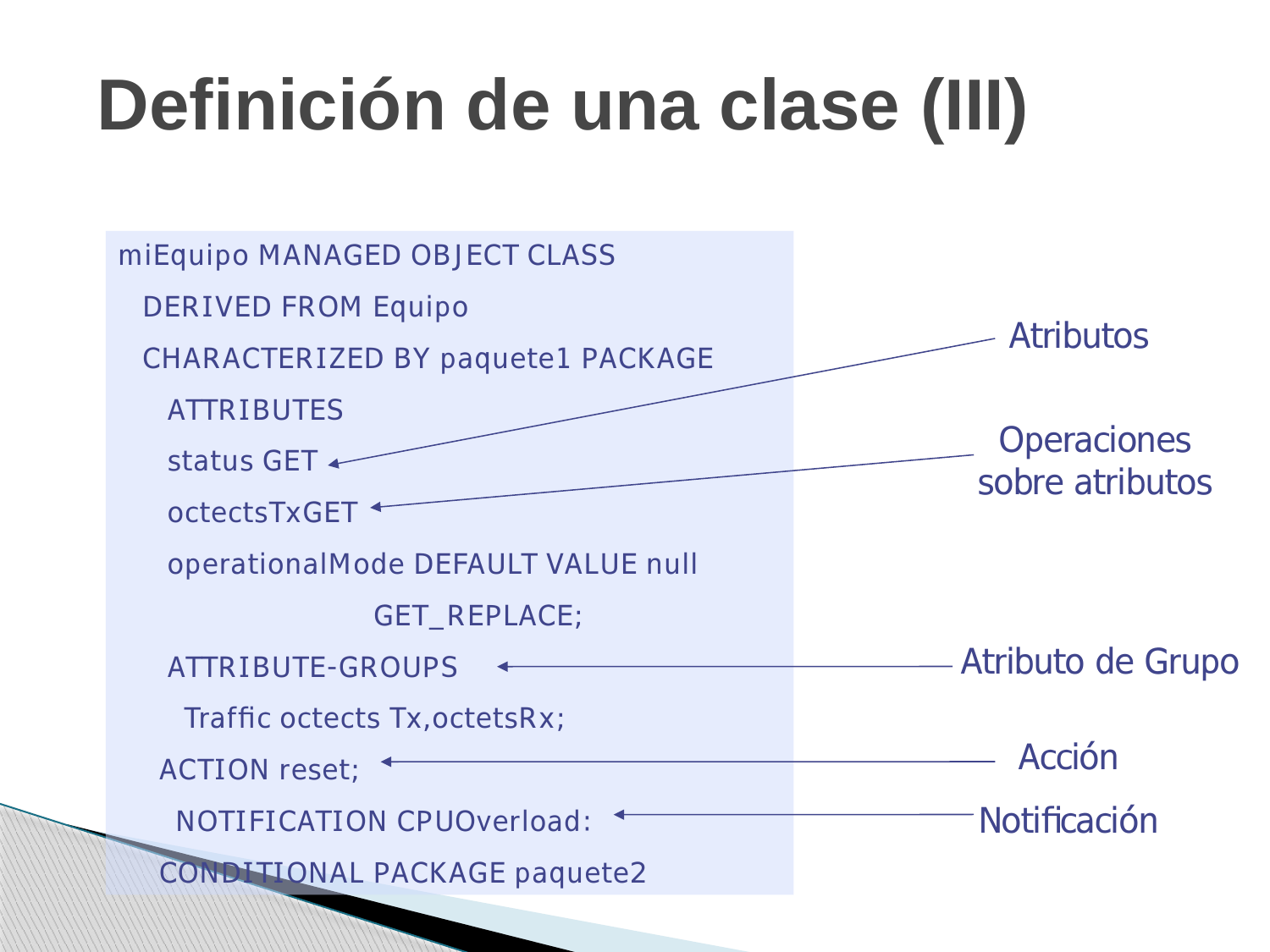

# Definición de una clase (III)
miEquipo MANAGED OBJECT CLASS
   DERIVED FROM Equipo
   CHARACTERIZED BY paquete1 PACKAGE
      ATTRIBUTES
      status GET
      octectsTxGET
      operationalMode DEFAULT VALUE null
                               GET_REPLACE;
      ATTRIBUTE-GROUPS
        Traffic octects Tx,octetsRx;
     ACTION reset;
       NOTIFICATION CPUOverload:
     CONDITIONAL PACKAGE paquete2
Atributos

Operaciones sobre atributos

Atributo de Grupo

Acción

Notificación